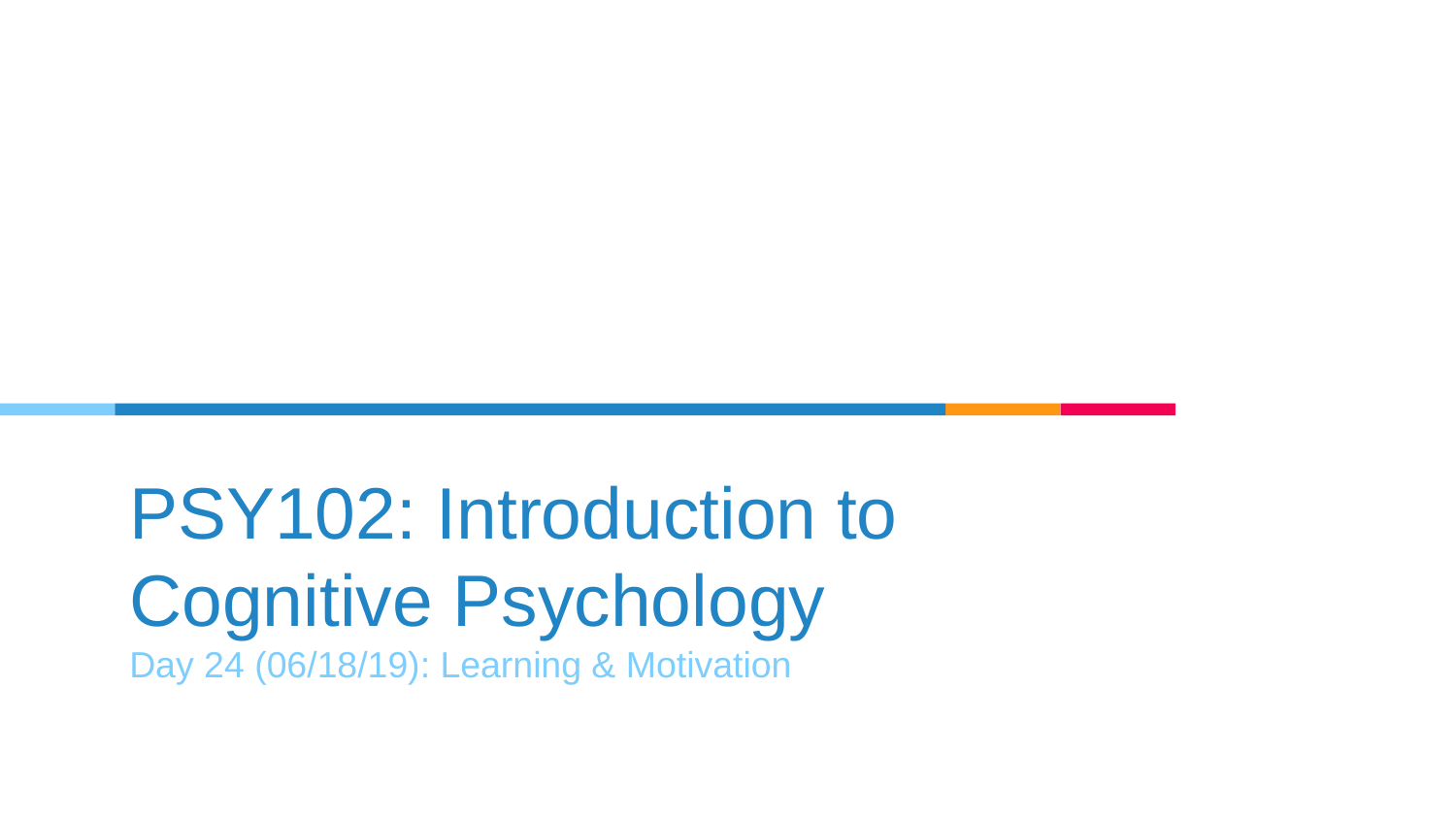

# PSY102: Introduction to Cognitive Psychology
Day 24 (06/18/19): Learning & Motivation